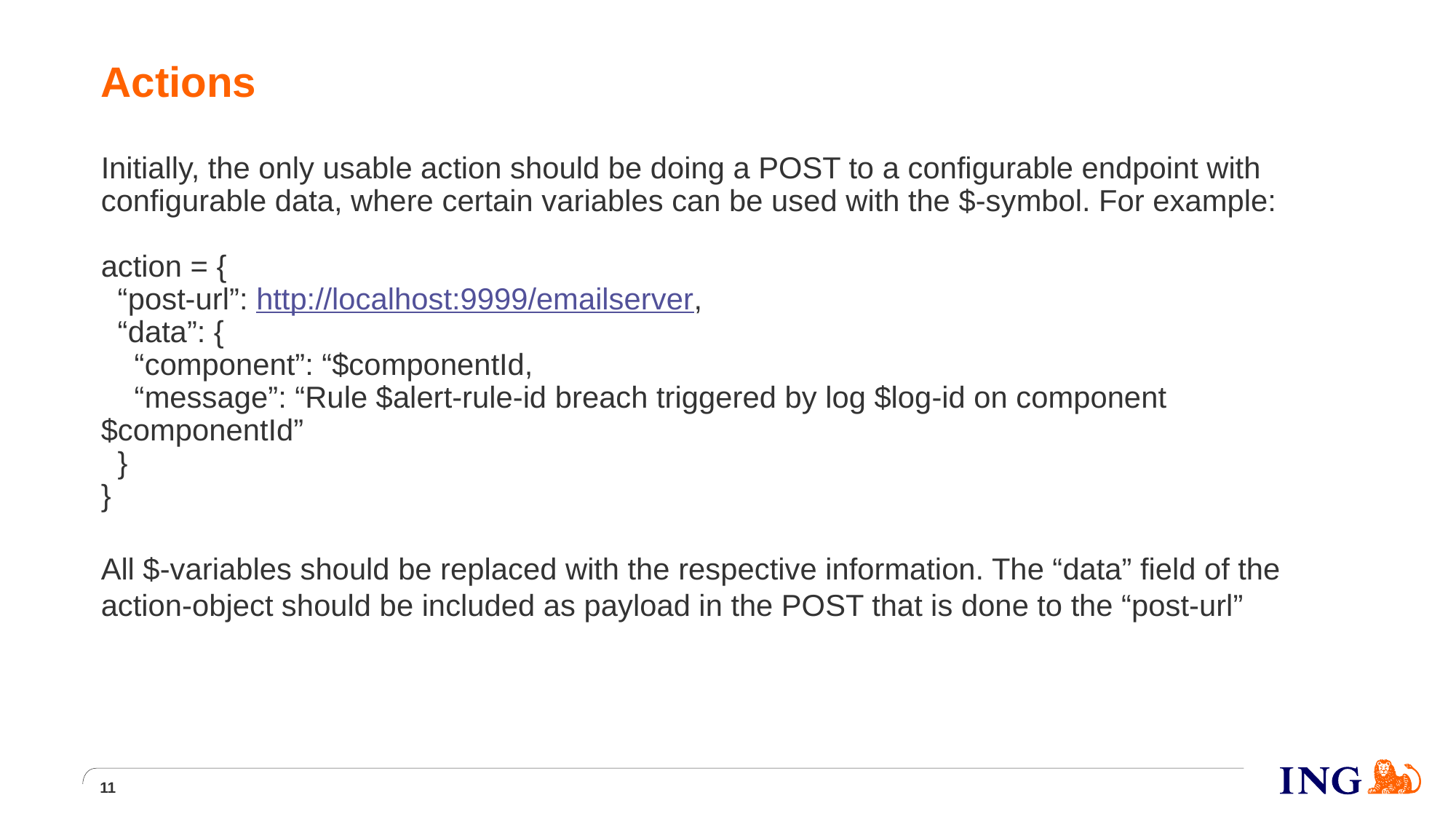

# Actions
Initially, the only usable action should be doing a POST to a configurable endpoint with configurable data, where certain variables can be used with the $-symbol. For example:

action = {
  “post-url”: http://localhost:9999/emailserver,
  “data”: {
    “component”: “$componentId,
    “message”: “Rule $alert-rule-id breach triggered by log $log-id on component $componentId”
  }
}

All $-variables should be replaced with the respective information. The “data” field of the action-object should be included as payload in the POST that is done to the “post-url”
11